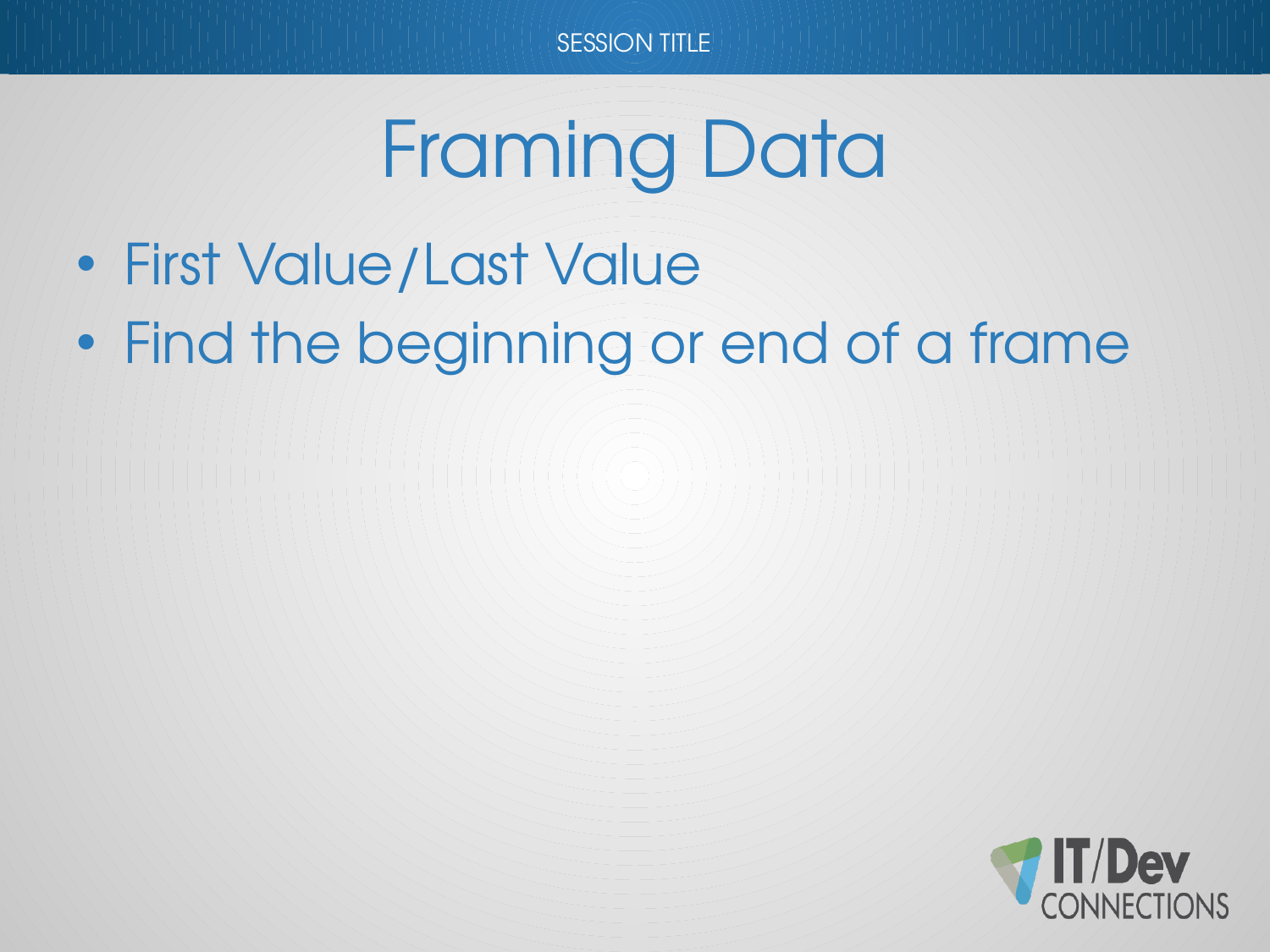

# Framing Data
First Value/Last Value
Find the beginning or end of a frame